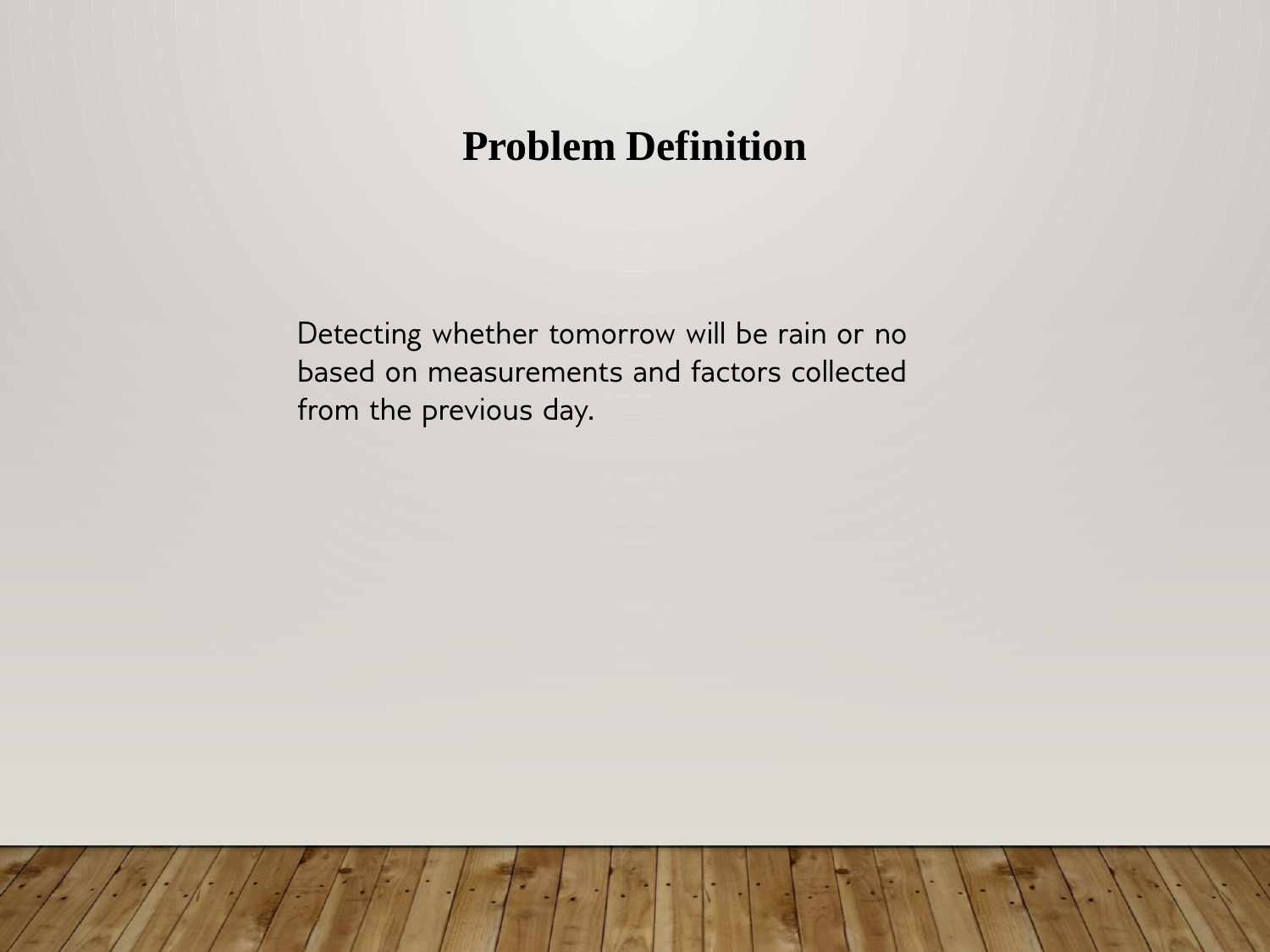

Problem Definition

Detecting whether tomorrow will be rain or no based on measurements and factors collected from the previous day.